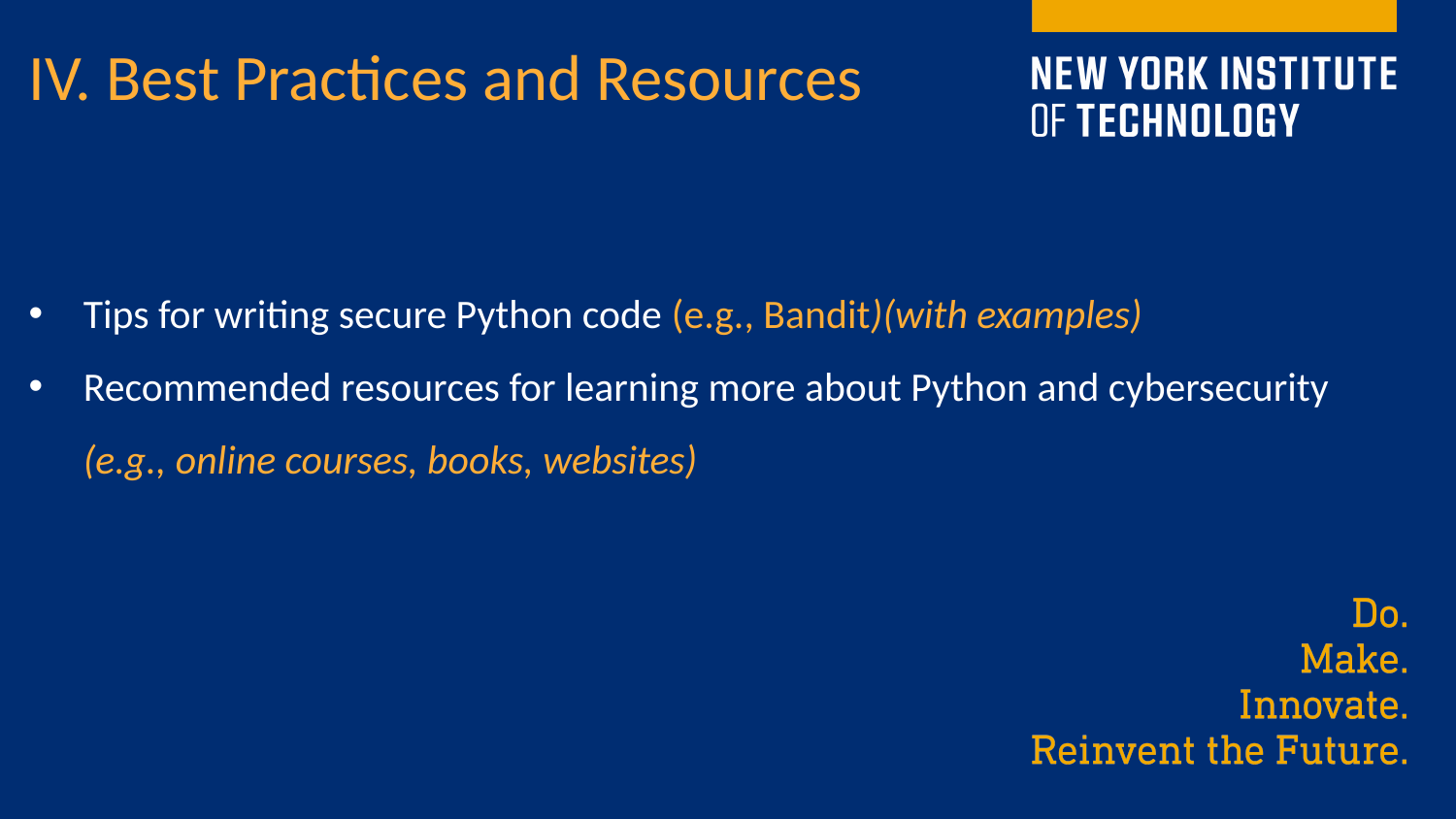

IV. Best Practices and Resources
Tips for writing secure Python code (e.g., Bandit)(with examples)
Recommended resources for learning more about Python and cybersecurity (e.g., online courses, books, websites)